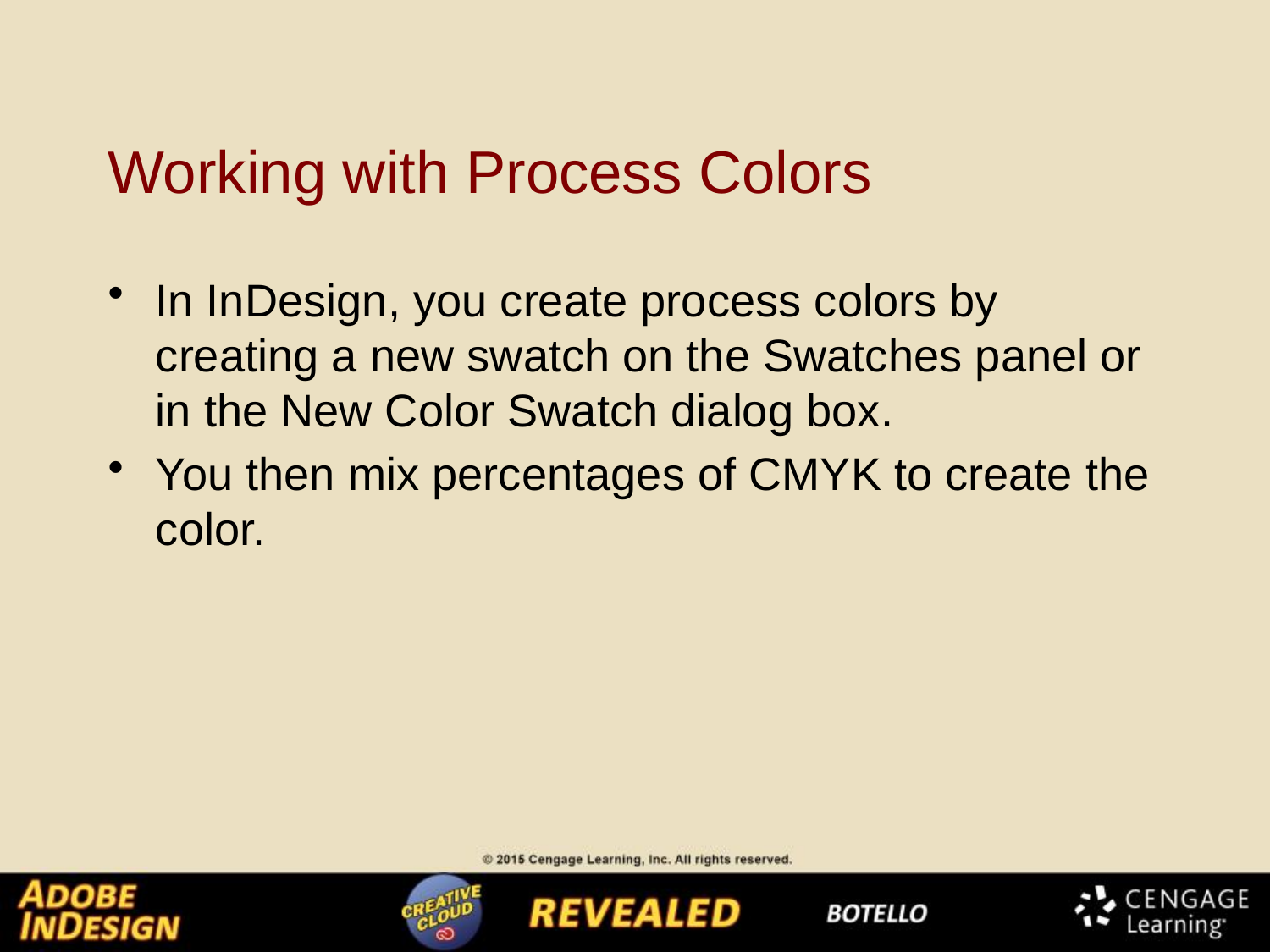

# Working with Process Colors
In InDesign, you create process colors by creating a new swatch on the Swatches panel or in the New Color Swatch dialog box.
You then mix percentages of CMYK to create the color.